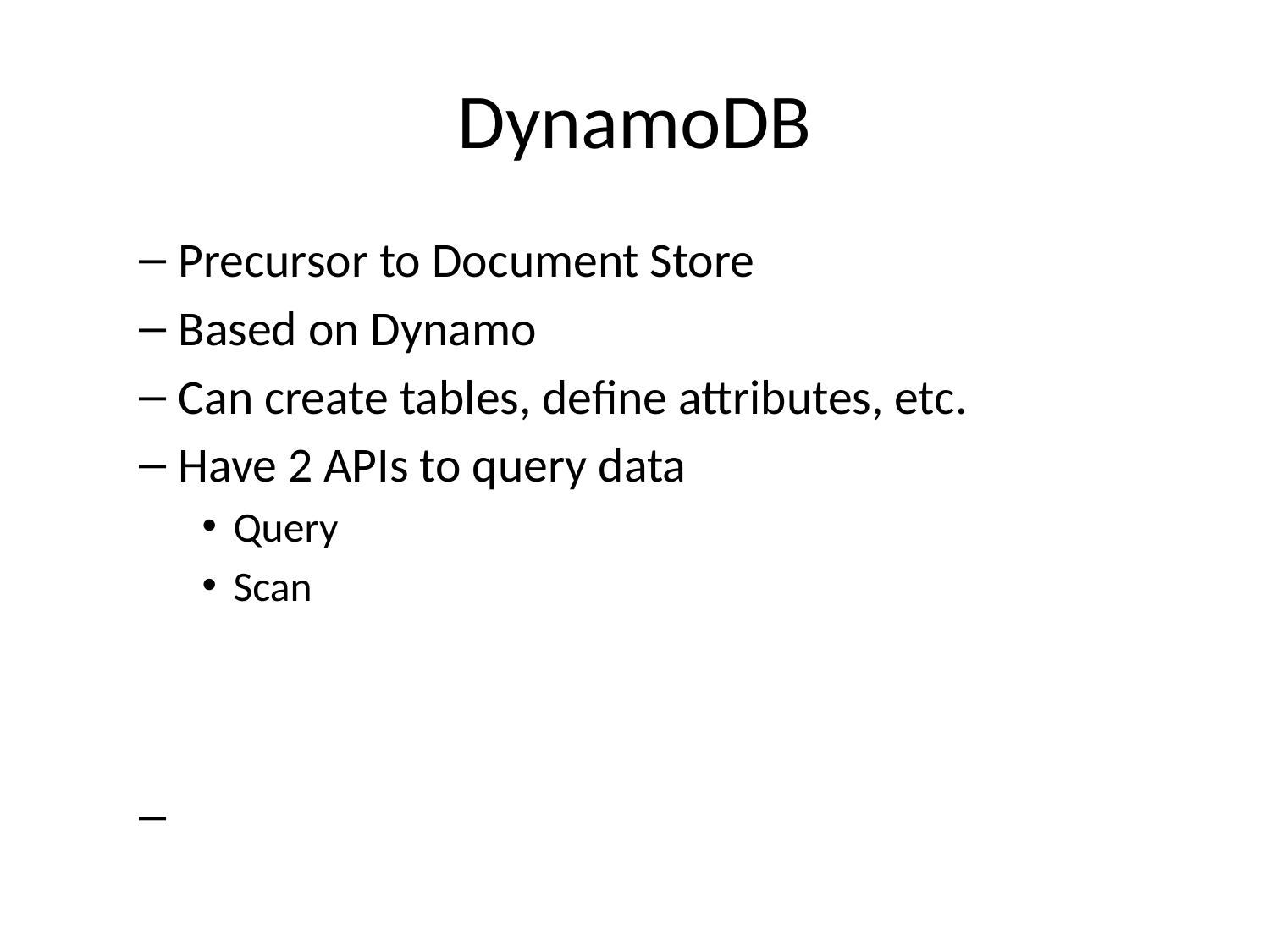

# DynamoDB
Precursor to Document Store
Based on Dynamo
Can create tables, define attributes, etc.
Have 2 APIs to query data
Query
Scan